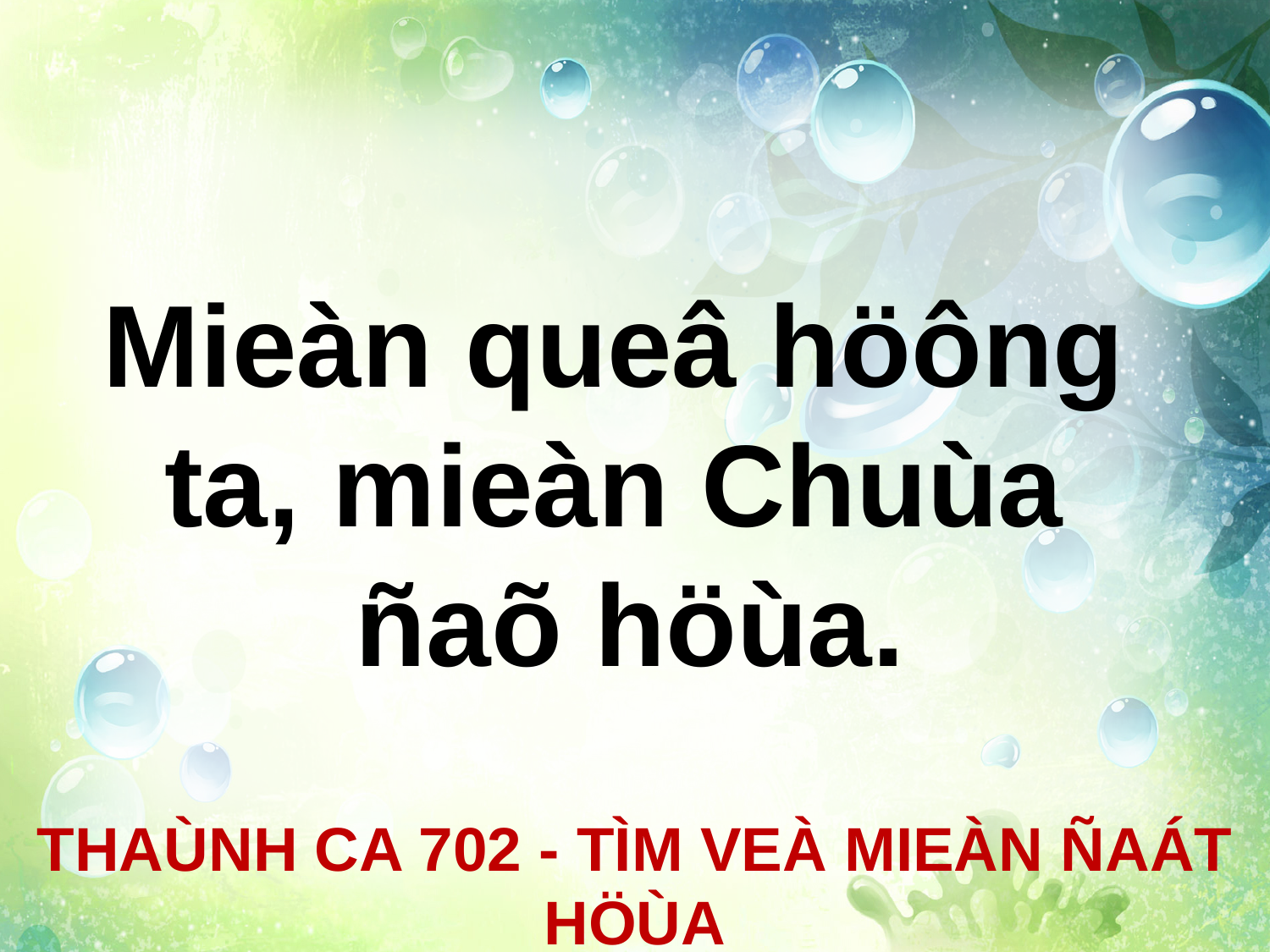

Mieàn queâ höông
ta, mieàn Chuùa
ñaõ höùa.
THAÙNH CA 702 - TÌM VEÀ MIEÀN ÑAÁT HÖÙA